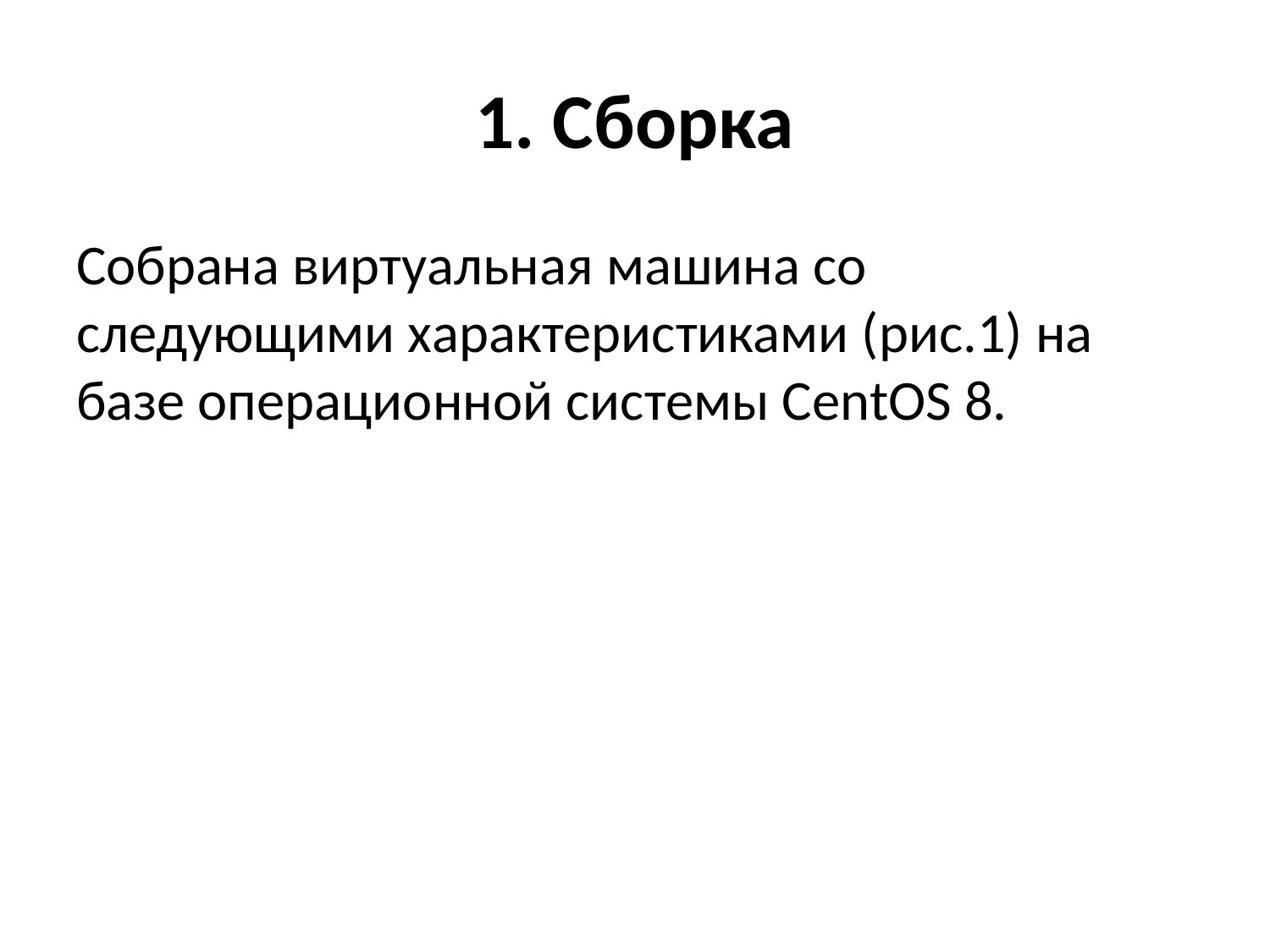

# 1. Сборка
Собрана виртуальная машина со следующими характеристиками (рис.1) на базе операционной системы CentOS 8.